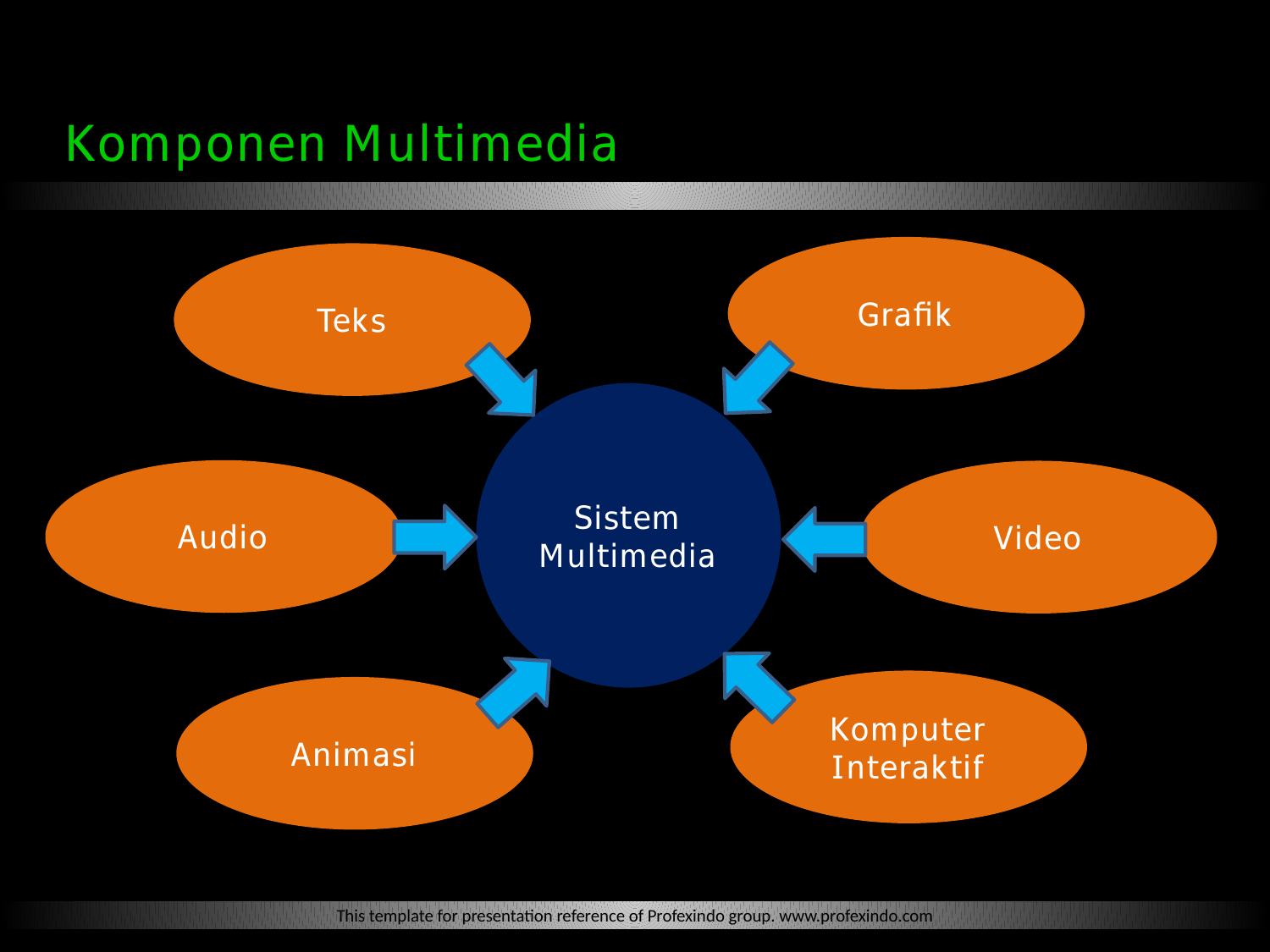

Komponen Multimedia
Grafik
Teks

Sistem Multimedia
Audio
Video

Komputer Interaktif
Animasi